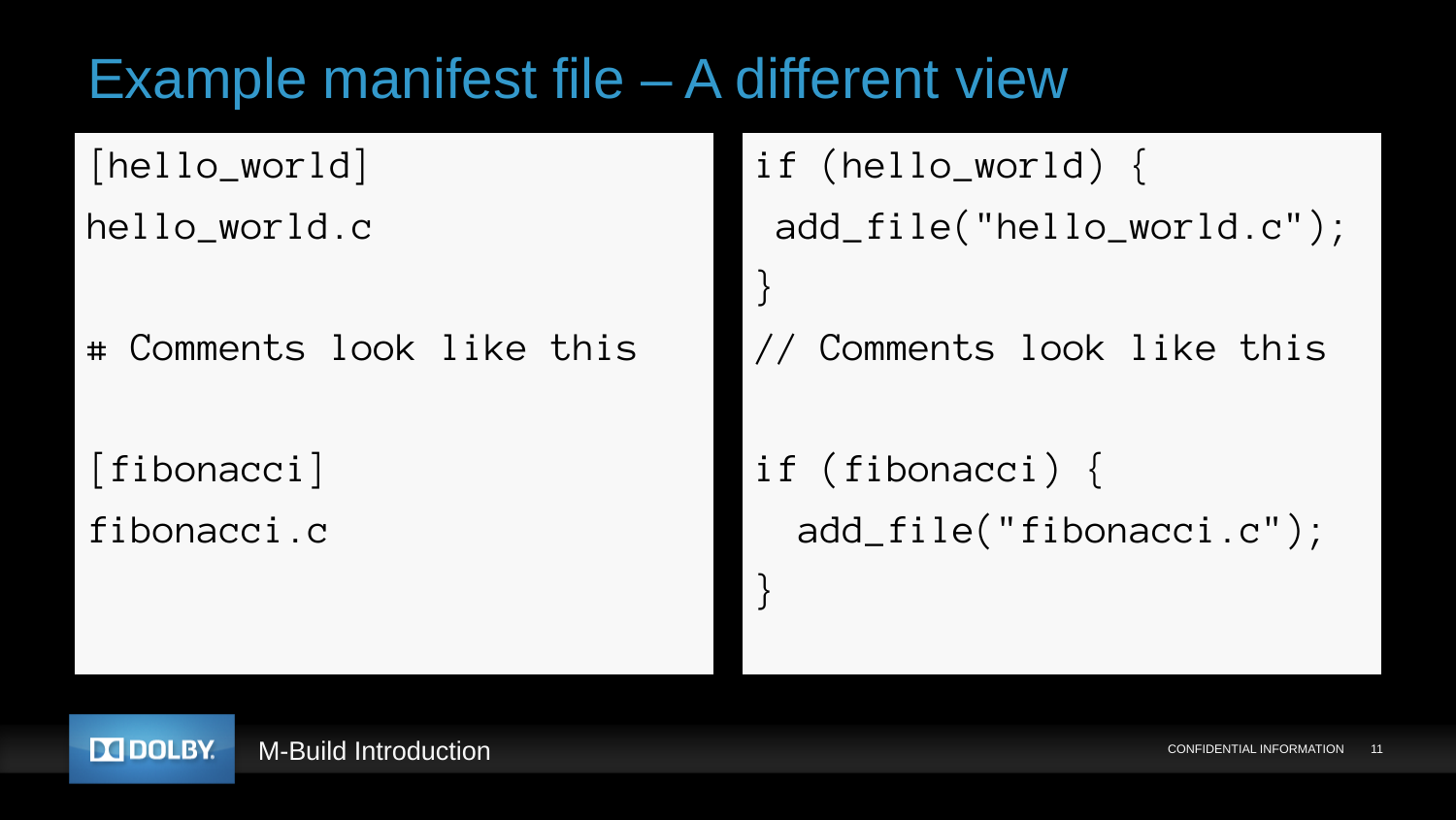

# Example manifest file – A different view
[hello_world]
hello_world.c

# Comments look like this

[fibonacci]
fibonacci.c
if (hello_world) {
 add_file("hello_world.c");
}
// Comments look like this

if (fibonacci) {
  add_file("fibonacci.c");
}
CONFIDENTIAL INFORMATION
11